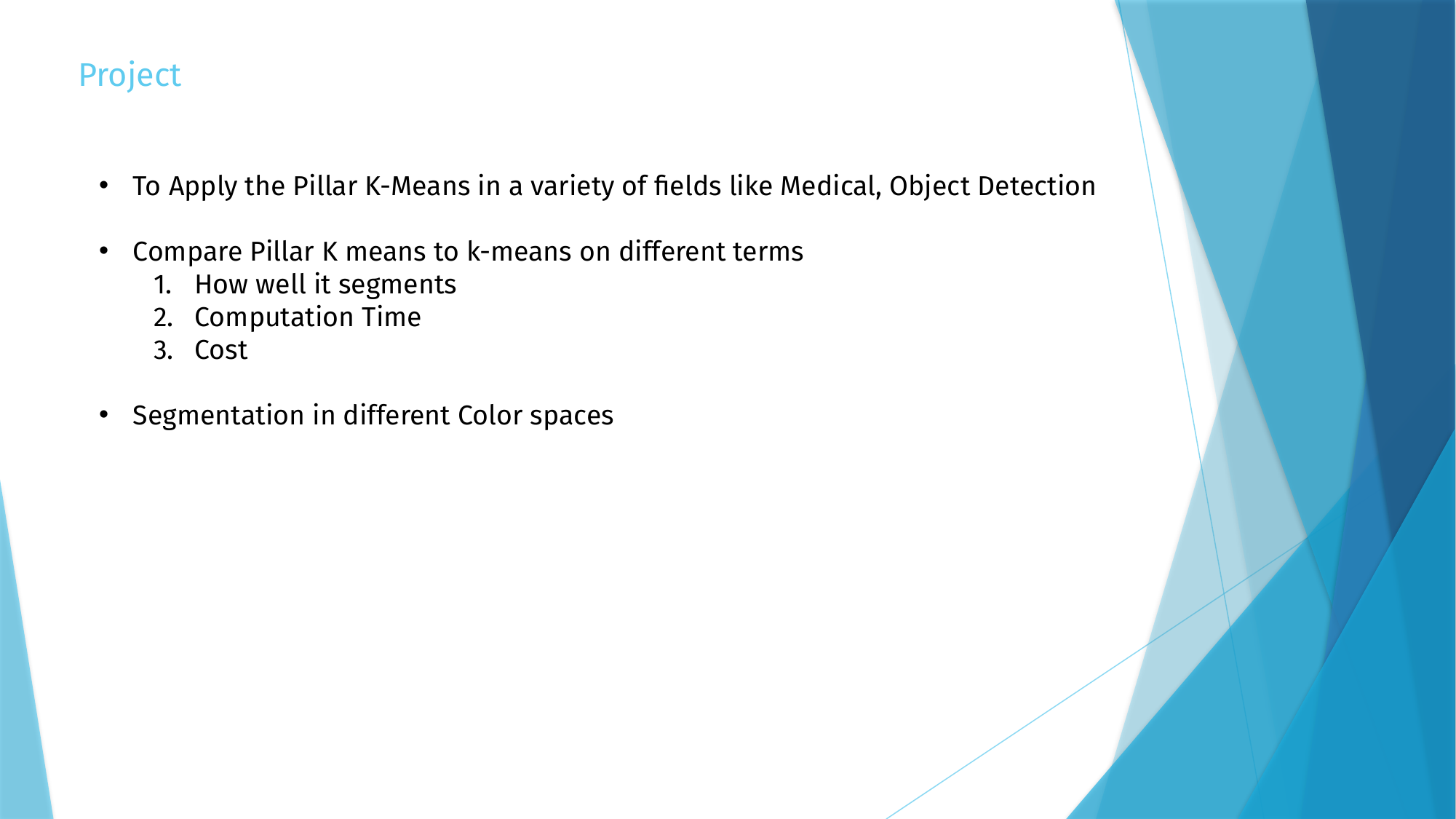

# Project
To Apply the Pillar K-Means in a variety of fields like Medical, Object Detection

Compare Pillar K means to k-means on different terms
How well it segments
Computation Time
Cost

Segmentation in different Color spaces